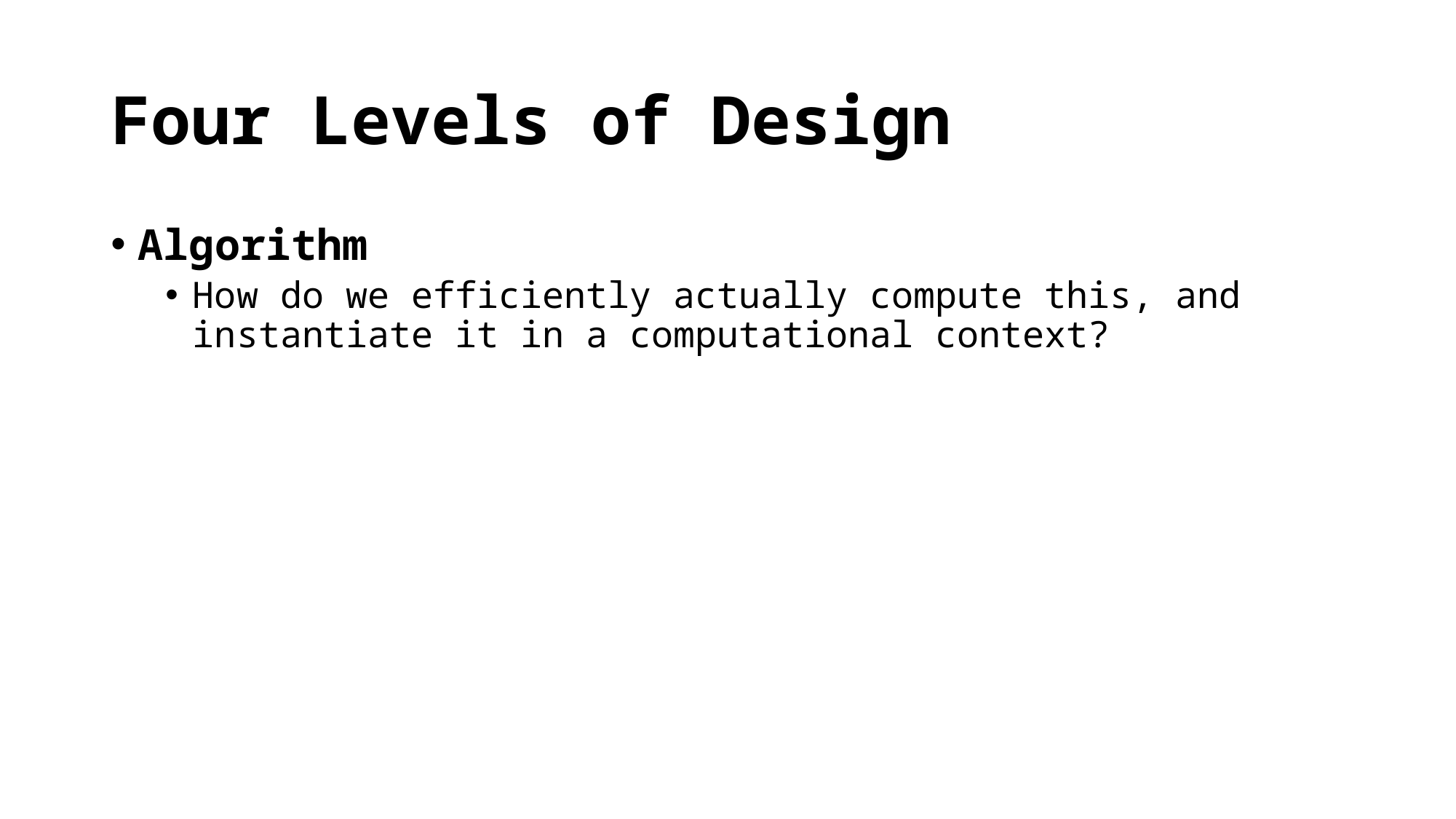

# Four Levels of Design
Algorithm
How do we efficiently actually compute this, and instantiate it in a computational context?